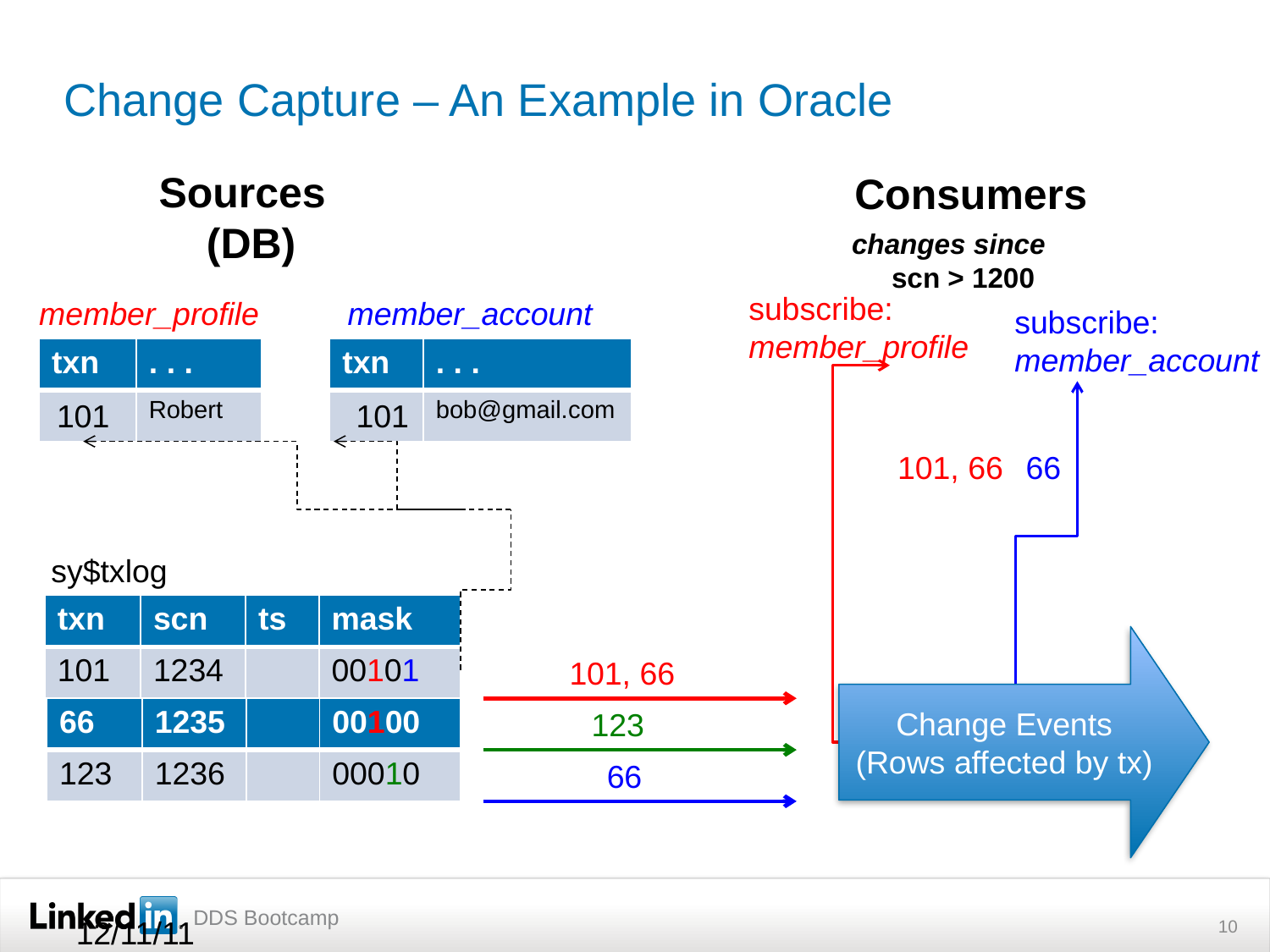

# Change Capture – An Example in Oracle
Sources (DB)
Consumers
 changes since       scn > 1200
subscribe:
member_profile
member_account
member_profile
subscribe:
member_account
| txn | . . . |
| --- | --- |
|  | bob@gmail.com |
| txn | . . . |
| --- | --- |
|  | Robert |
101
101
101, 66
66
sy$txlog
| txn | scn | ts | mask |
| --- | --- | --- | --- |
| 101 | 1234 |  | 00101 |
Change Events
(Rows affected by tx)
101, 66
| 66 | 1235 |  | 00100 |
| --- | --- | --- | --- |
| 123 | 1236 |  | 00010 |
123
66
12/11/11
10